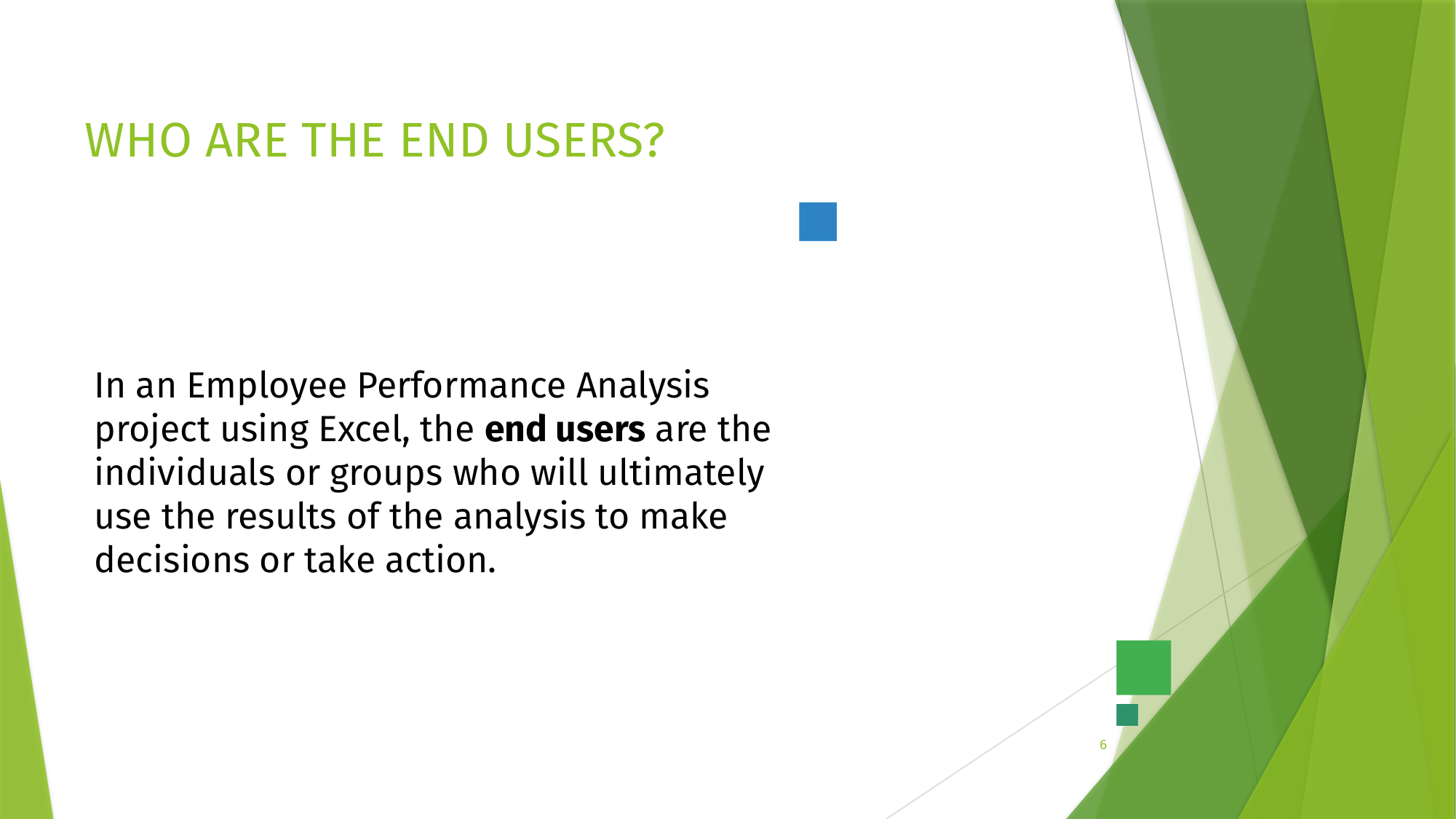

# WHO ARE THE END USERS?

In an Employee Performance Analysis project using Excel, the end users are the individuals or groups who will ultimately use the results of the analysis to make decisions or take action.

6